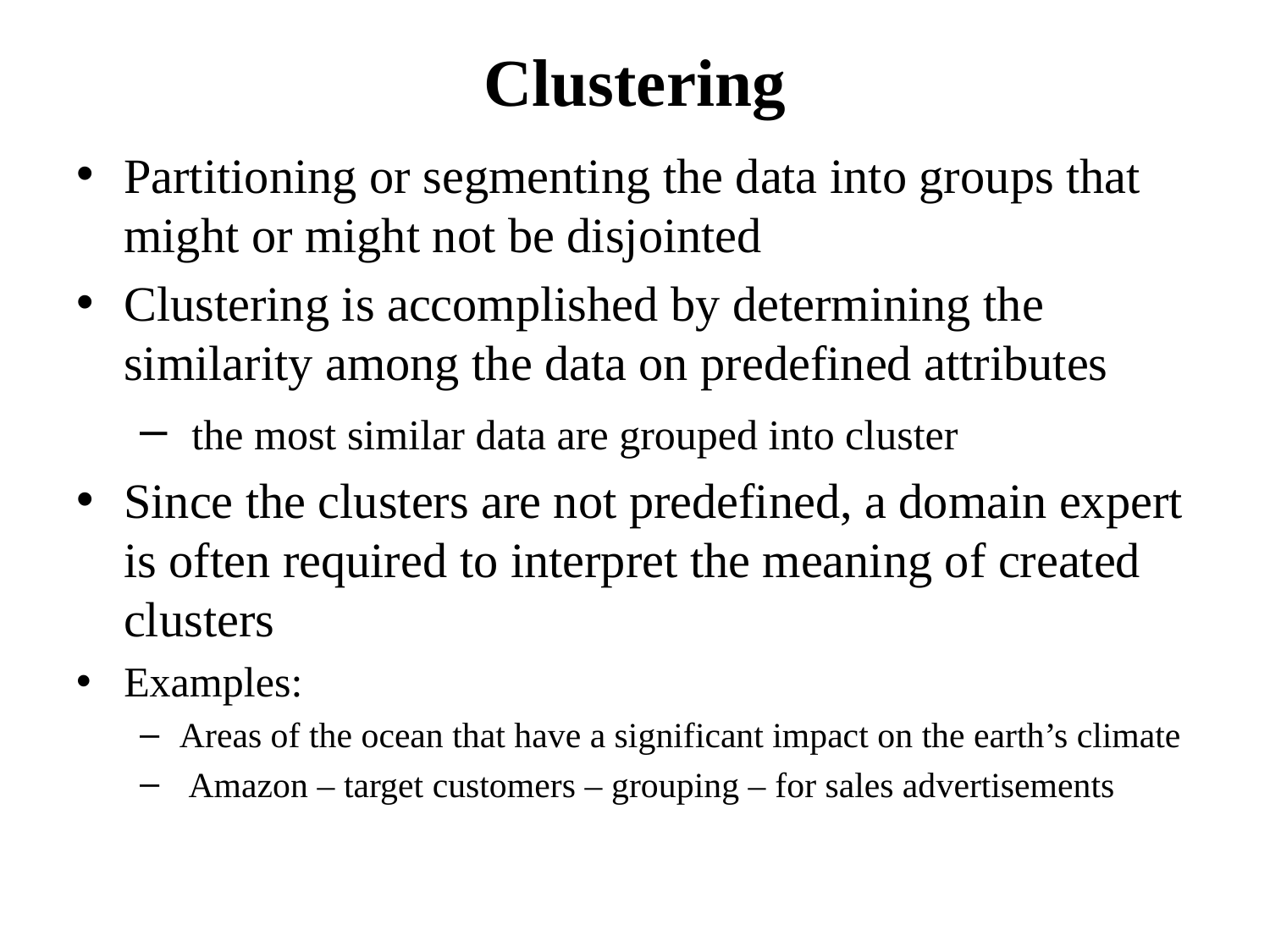

# Clustering
Partitioning or segmenting the data into groups that might or might not be disjointed
Clustering is accomplished by determining the similarity among the data on predefined attributes
 the most similar data are grouped into cluster
Since the clusters are not predefined, a domain expert is often required to interpret the meaning of created clusters
Examples:
Areas of the ocean that have a significant impact on the earth’s climate
 Amazon – target customers – grouping – for sales advertisements